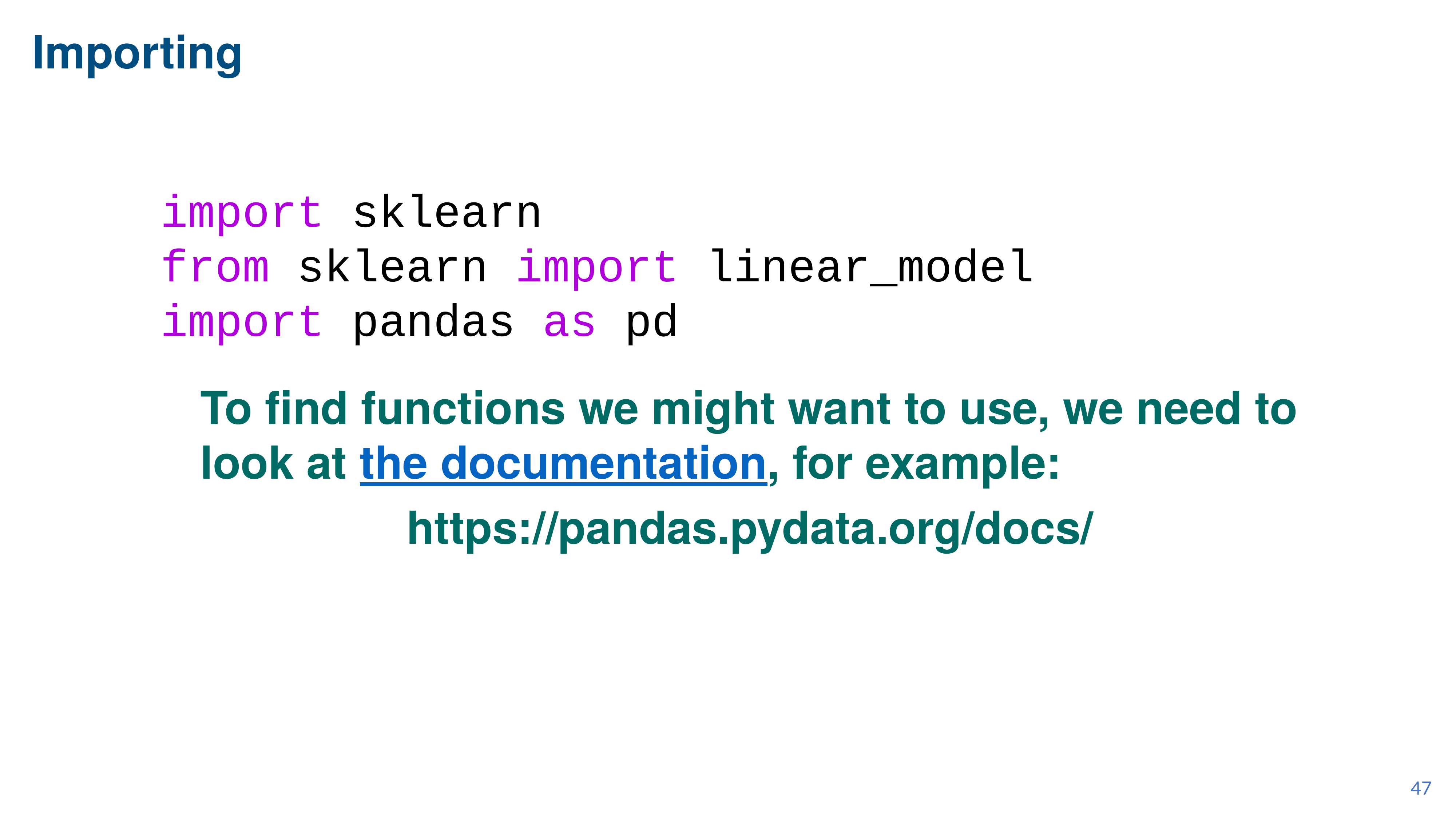

Importing
import sklearn
from sklearn import linear_model
import pandas as pd
To find functions we might want to use, we need to look at the documentation, for example:
https://pandas.pydata.org/docs/
47